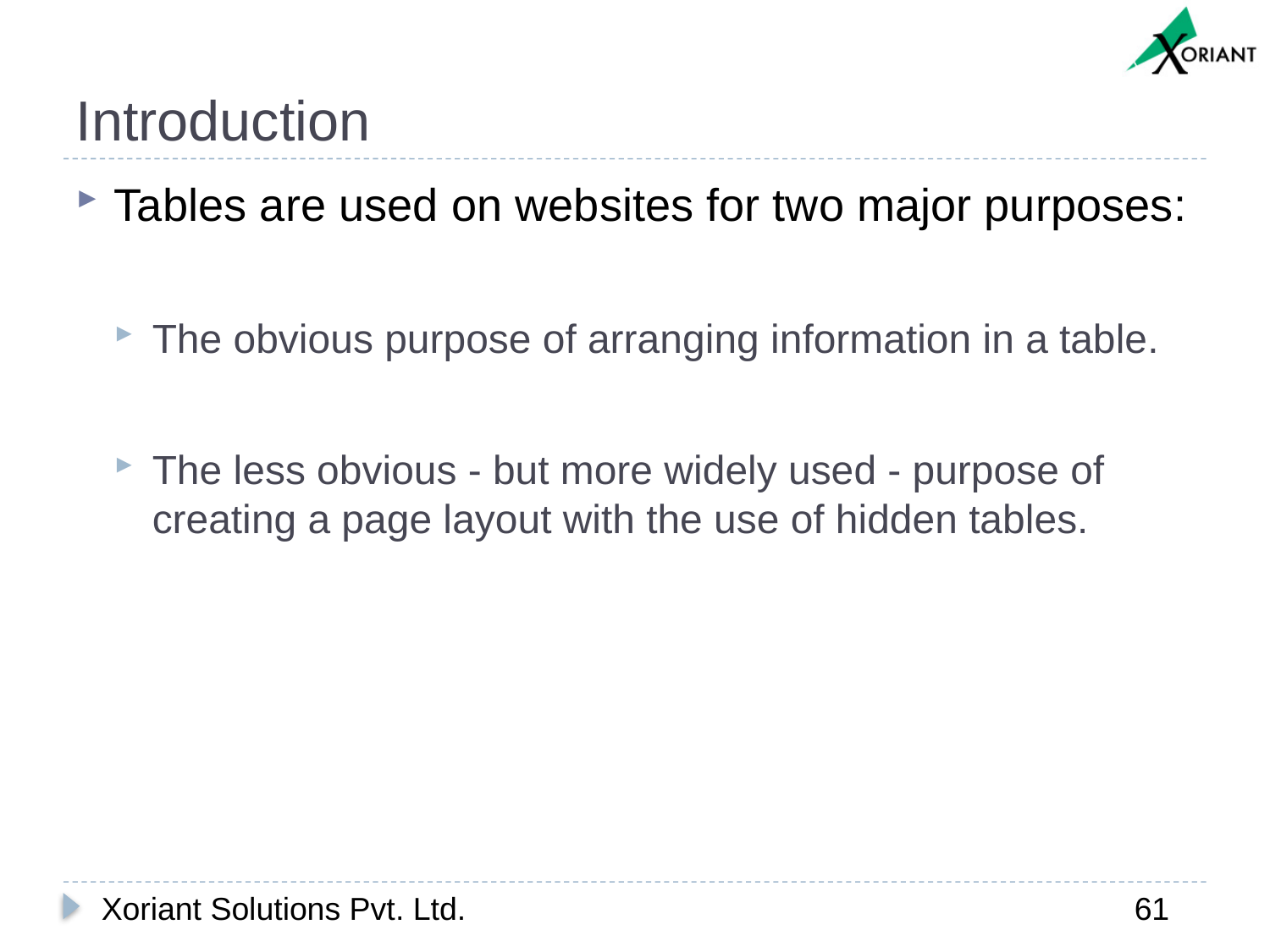

# Introduction
Tables are used on websites for two major purposes:

The obvious purpose of arranging information in a table.

The less obvious - but more widely used - purpose of creating a page layout with the use of hidden tables.

Xoriant Solutions Pvt. Ltd.
61